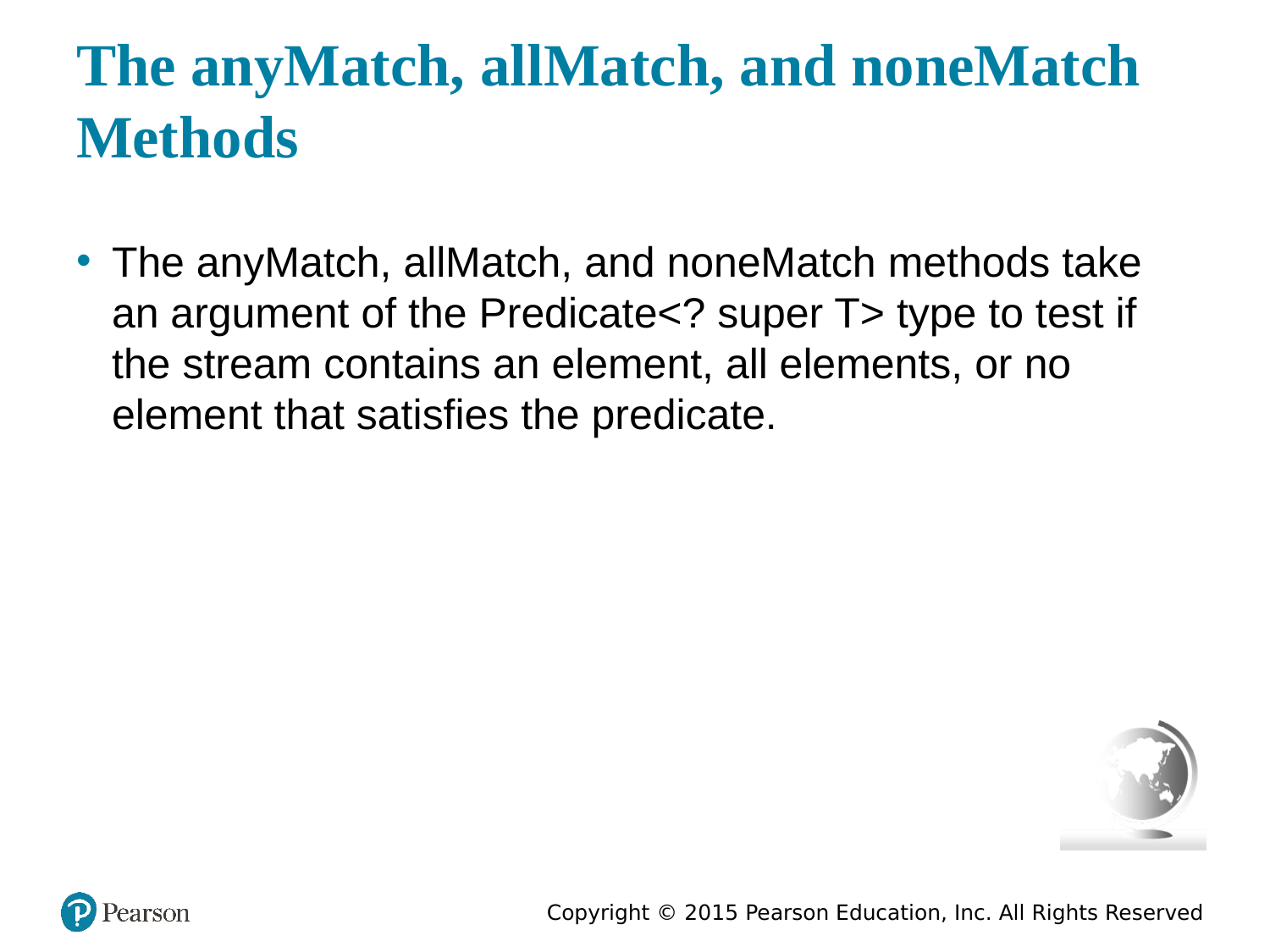

# The anyMatch, allMatch, and noneMatch Methods
The anyMatch, allMatch, and noneMatch methods take an argument of the Predicate<? super T> type to test if the stream contains an element, all elements, or no element that satisfies the predicate.